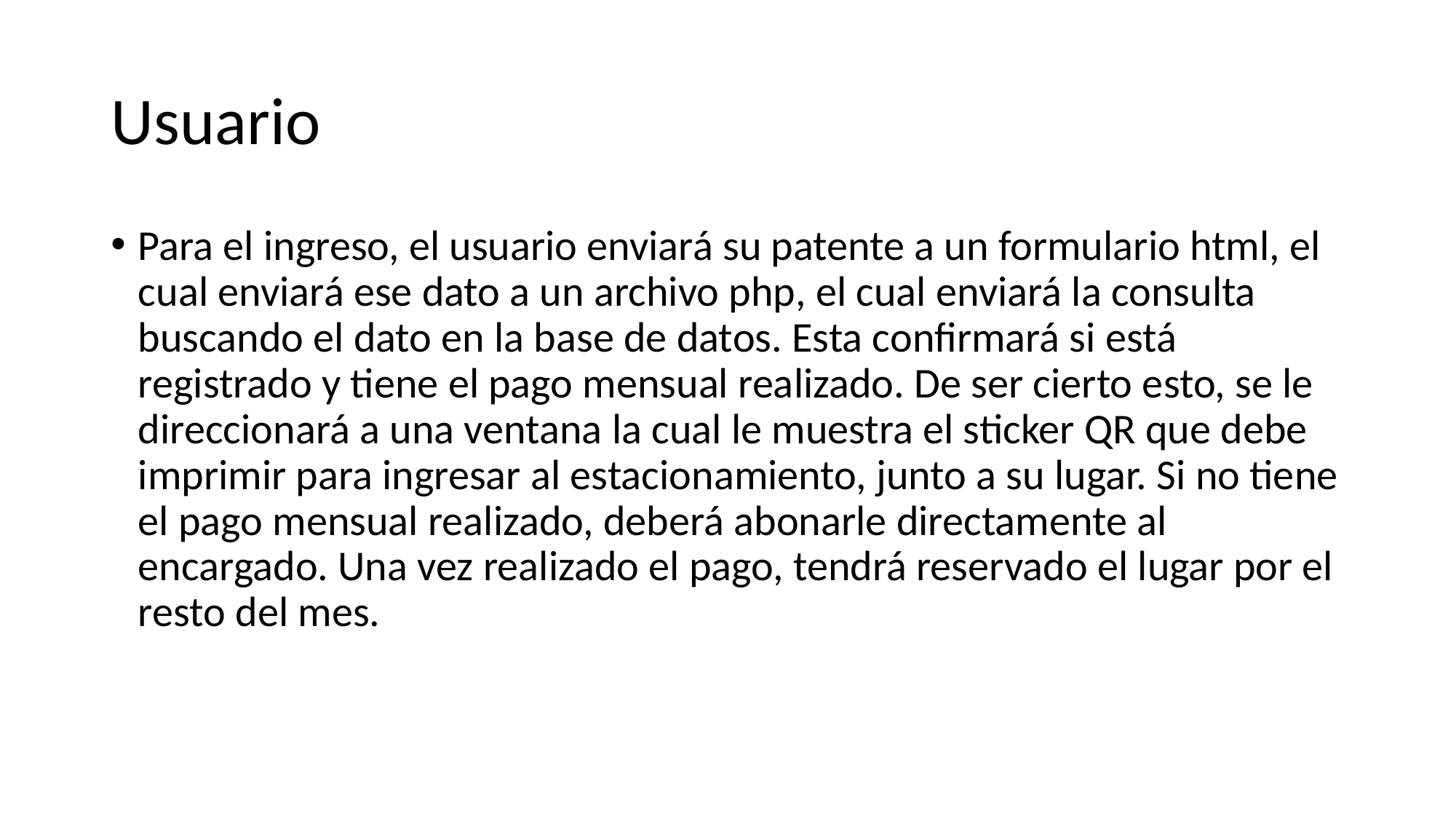

# Usuario
Para el ingreso, el usuario enviará su patente a un formulario html, el cual enviará ese dato a un archivo php, el cual enviará la consulta buscando el dato en la base de datos. Esta confirmará si está registrado y tiene el pago mensual realizado. De ser cierto esto, se le direccionará a una ventana la cual le muestra el sticker QR que debe imprimir para ingresar al estacionamiento, junto a su lugar. Si no tiene el pago mensual realizado, deberá abonarle directamente al encargado. Una vez realizado el pago, tendrá reservado el lugar por el resto del mes.